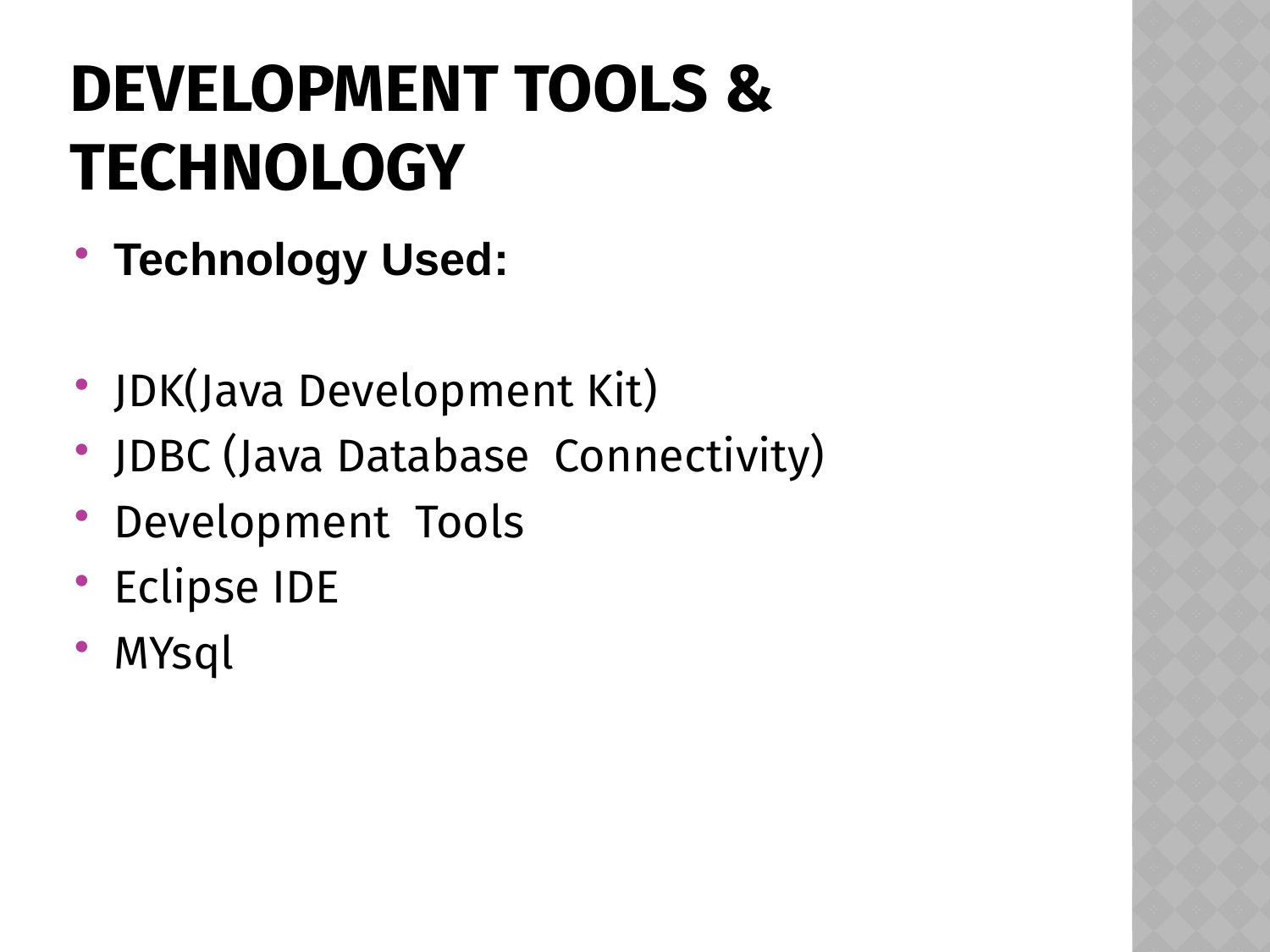

# Development Tools & Technology
Technology Used:

JDK(Java Development Kit)
JDBC (Java Database  Connectivity)
Development  Tools
Eclipse IDE
MYsql